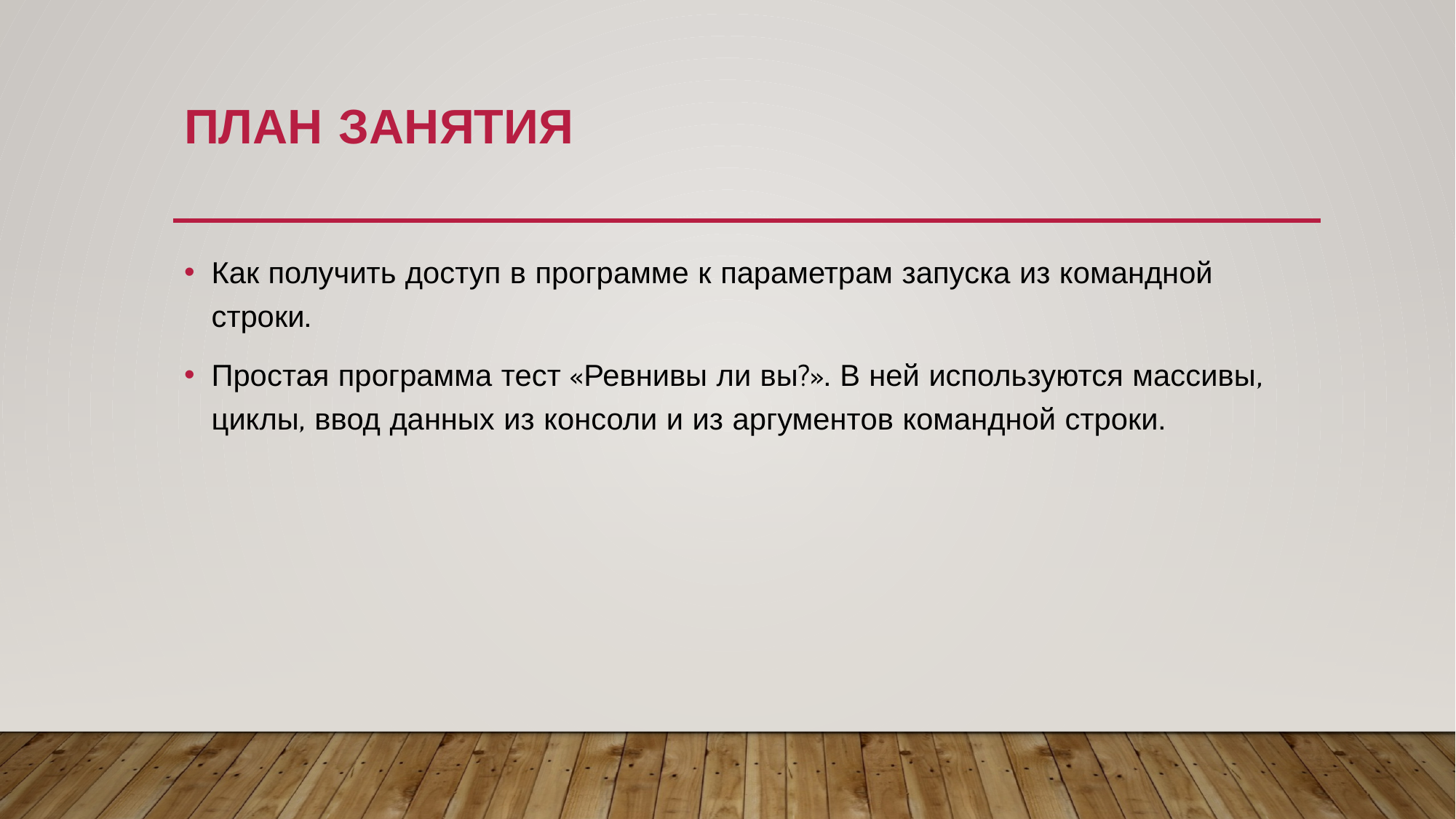

# План занятия
Как получить доступ в программе к параметрам запуска из командной строки.
Простая программа тест «Ревнивы ли вы?». В ней используются массивы, циклы, ввод данных из консоли и из аргументов командной строки.